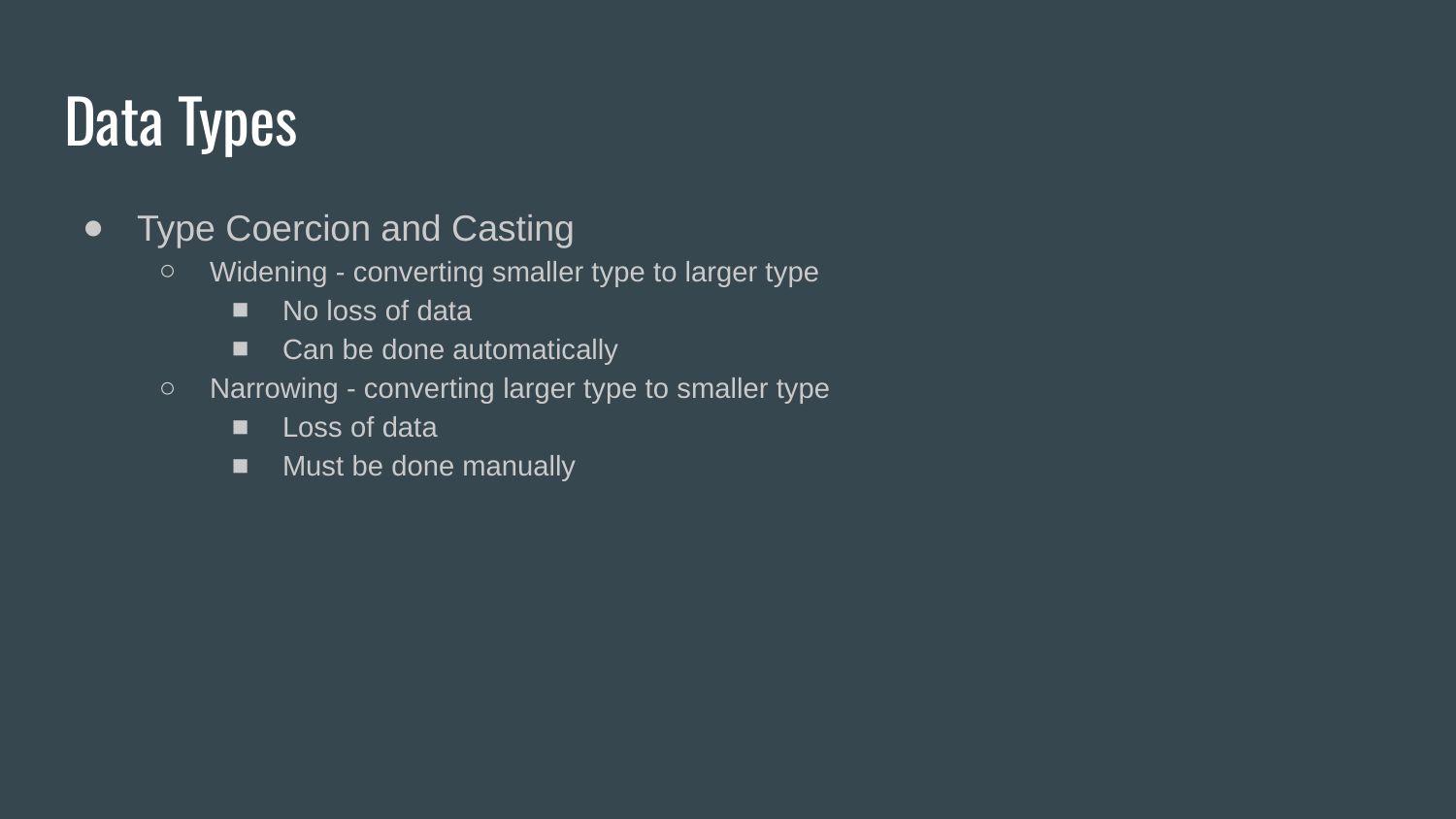

# Data Types
Type Coercion and Casting
Widening - converting smaller type to larger type
No loss of data
Can be done automatically
Narrowing - converting larger type to smaller type
Loss of data
Must be done manually